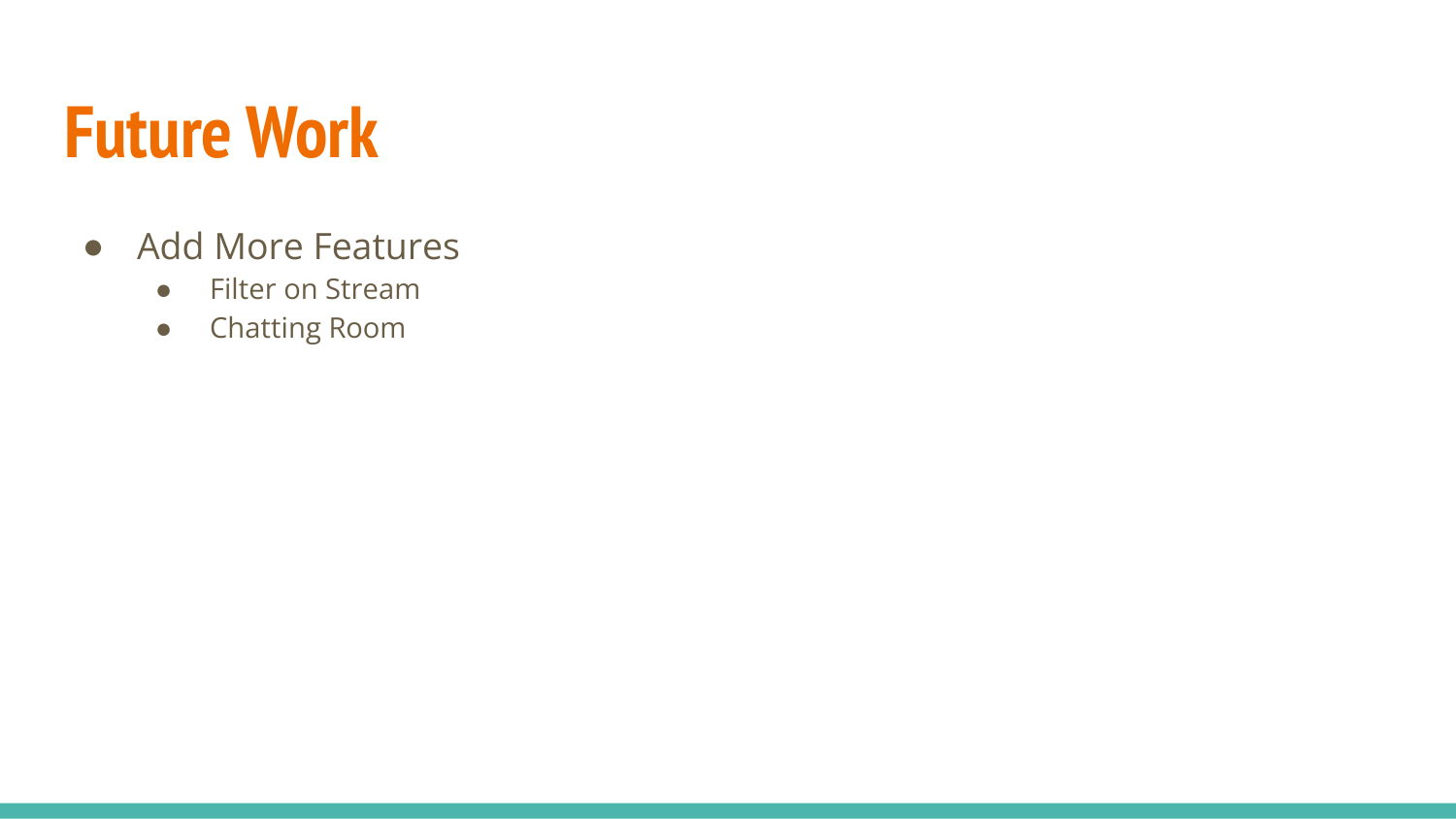

# Future Work
Add More Features
Filter on Stream
Chatting Room